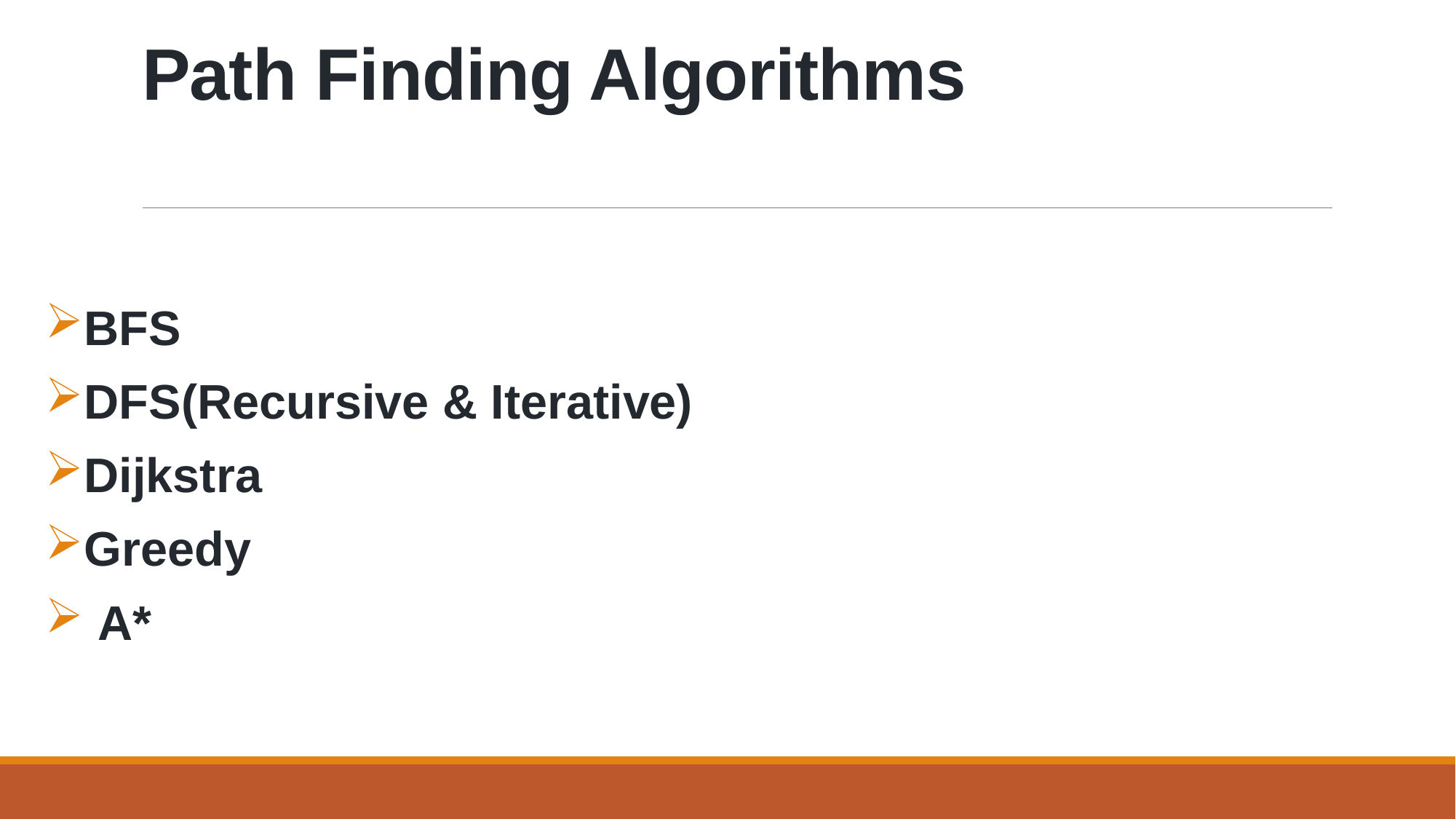

# Path Finding Algorithms

BFS
DFS(Recursive & Iterative)
Dijkstra
Greedy
 A*